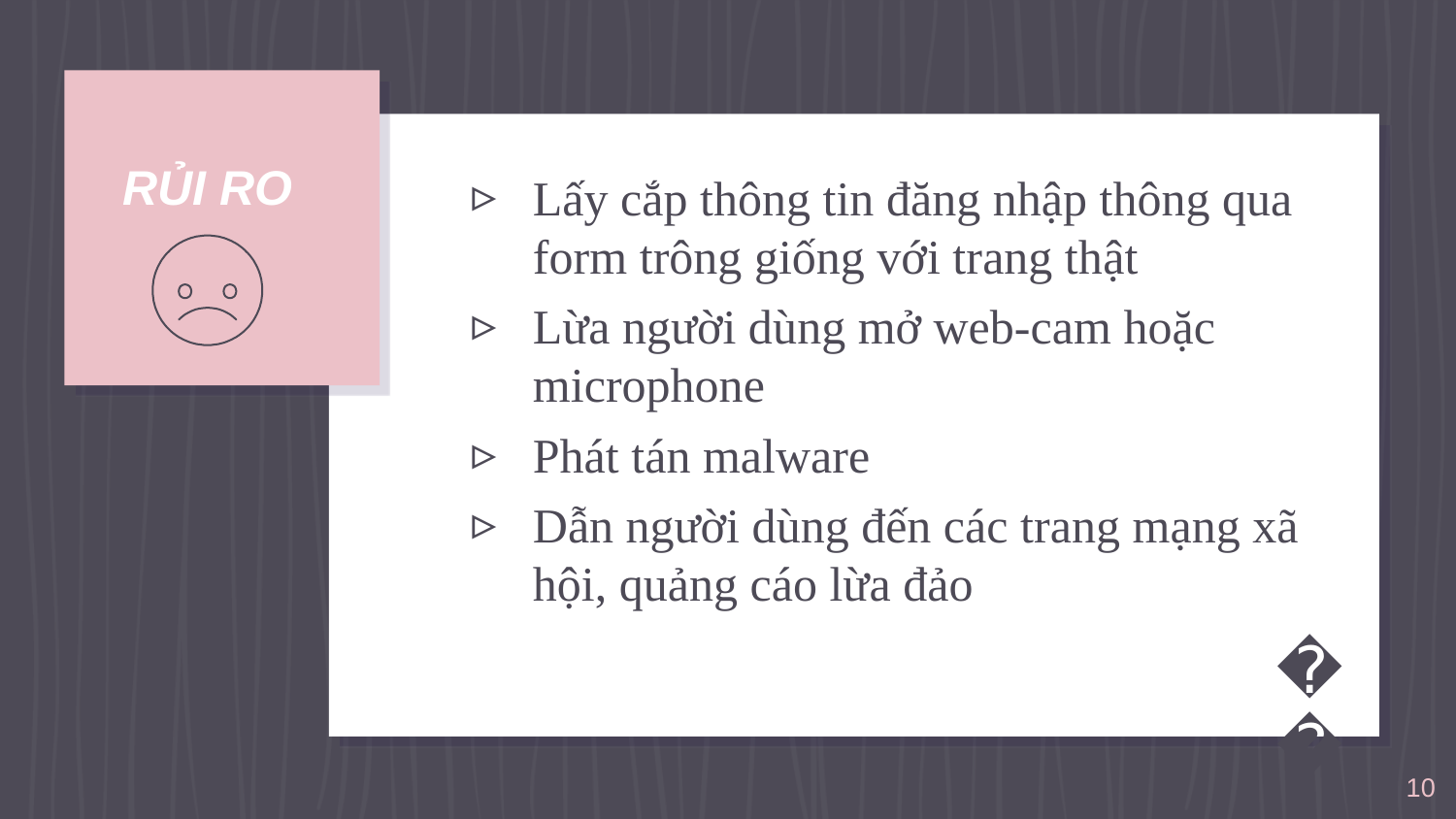

# RỦI RO
Lấy cắp thông tin đăng nhập thông qua form trông giống với trang thật
Lừa người dùng mở web-cam hoặc microphone
Phát tán malware
Dẫn người dùng đến các trang mạng xã hội, quảng cáo lừa đảo

📌
10